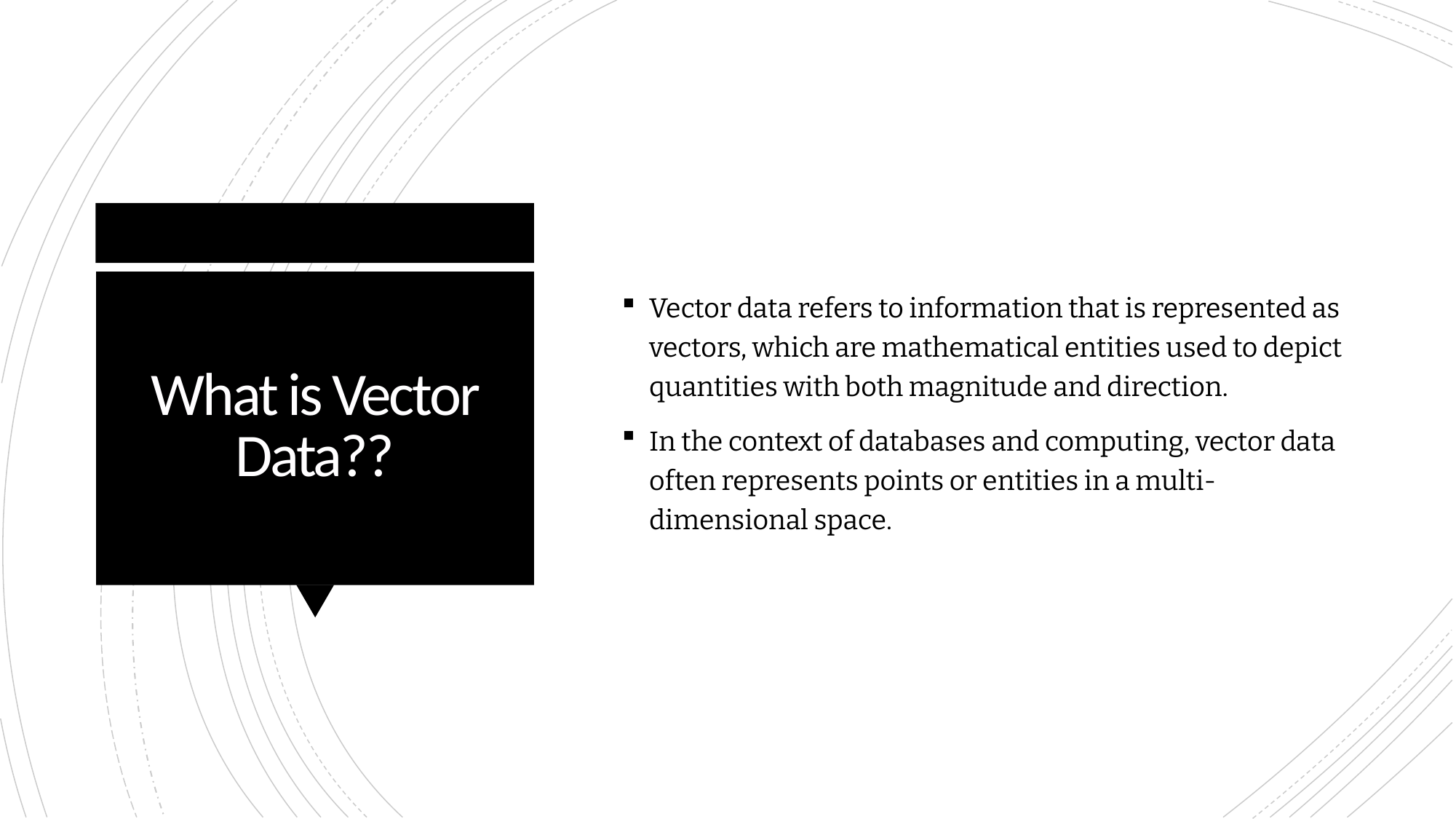

Vector data refers to information that is represented as vectors, which are mathematical entities used to depict quantities with both magnitude and direction.
In the context of databases and computing, vector data often represents points or entities in a multi-dimensional space.
# What is Vector Data??